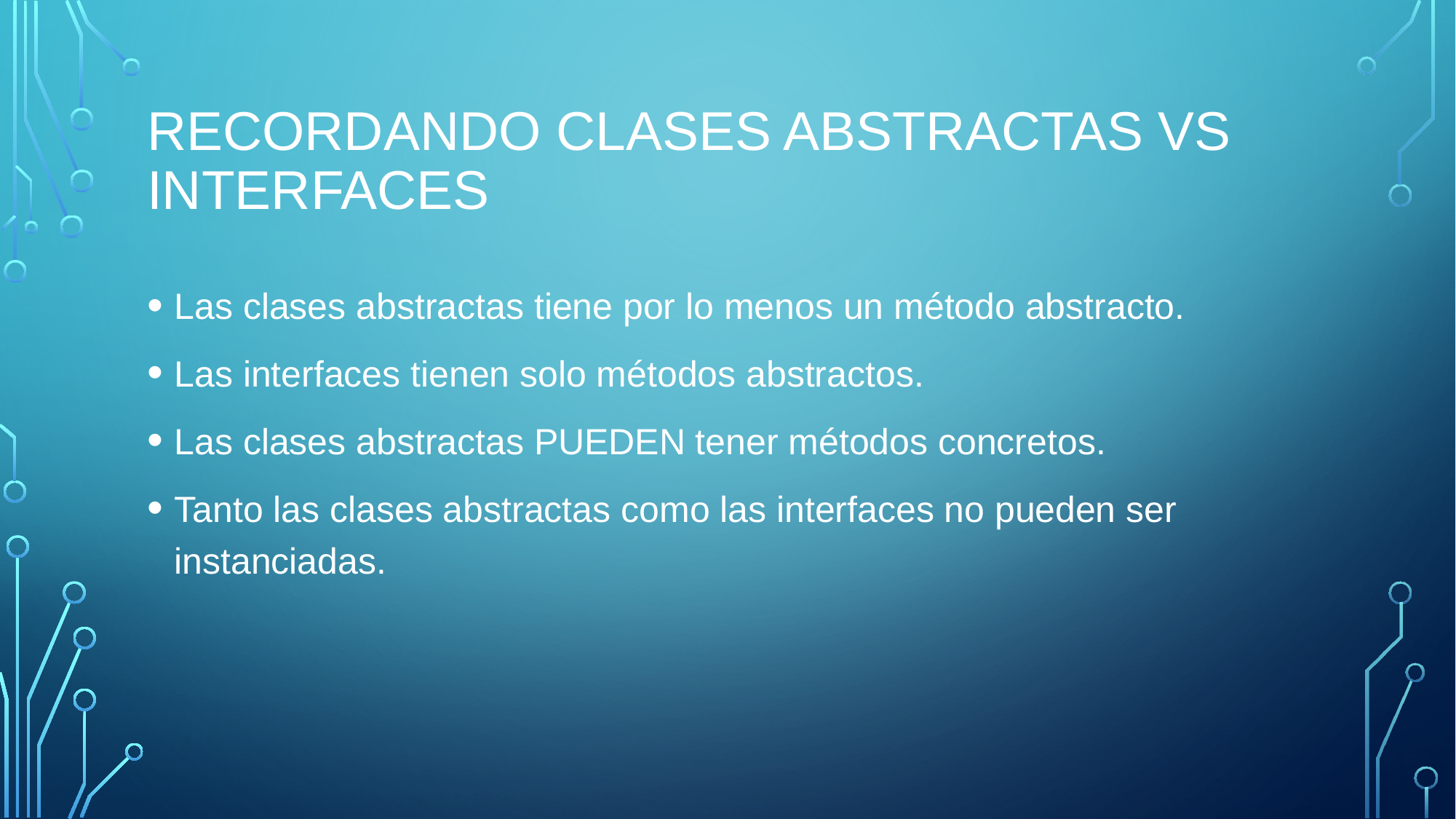

# Recordando Clases abstractas vs Interfaces
Las clases abstractas tiene por lo menos un método abstracto.
Las interfaces tienen solo métodos abstractos.
Las clases abstractas PUEDEN tener métodos concretos.
Tanto las clases abstractas como las interfaces no pueden ser instanciadas.